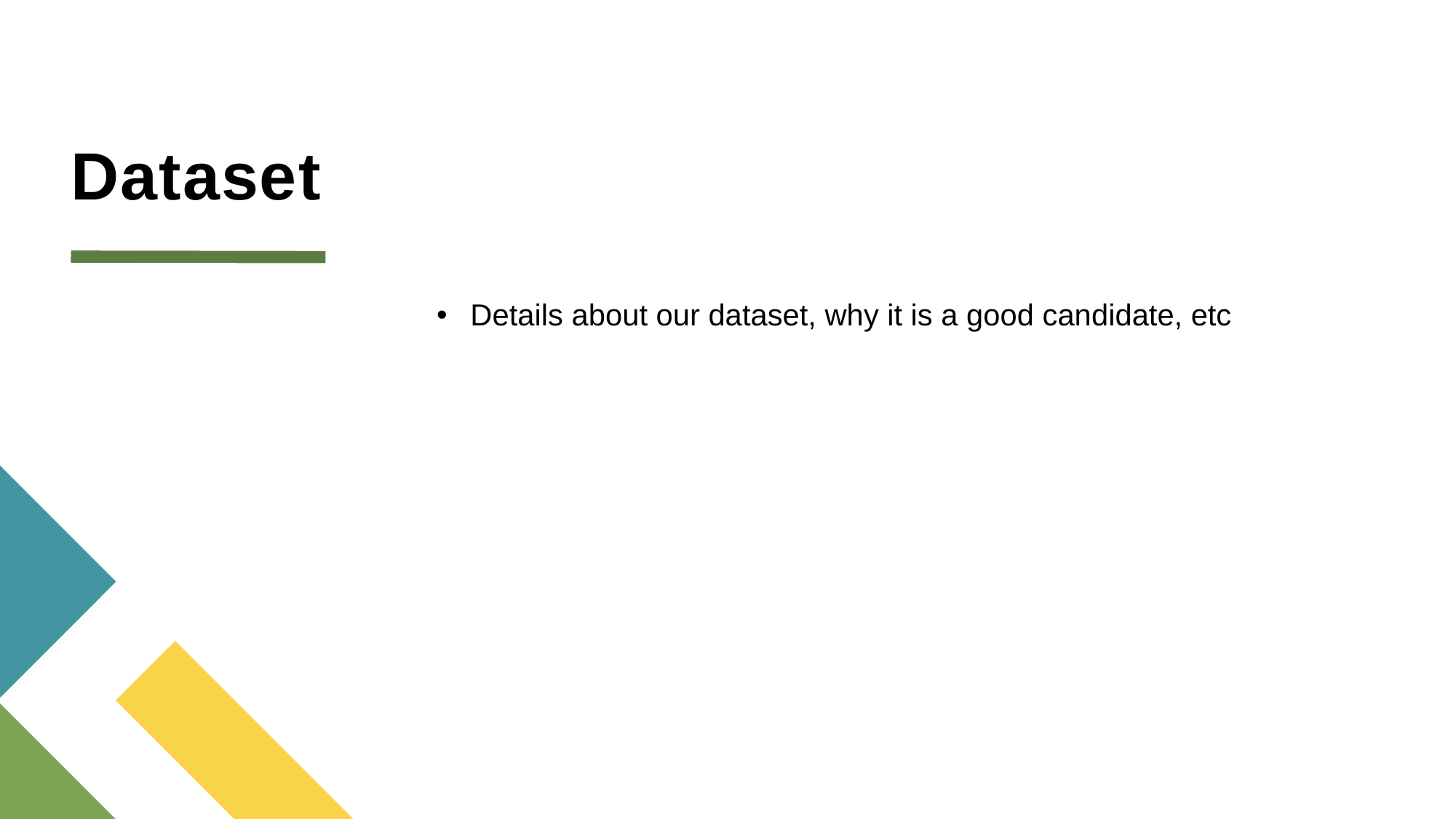

# Dataset
Details about our dataset, why it is a good candidate, etc